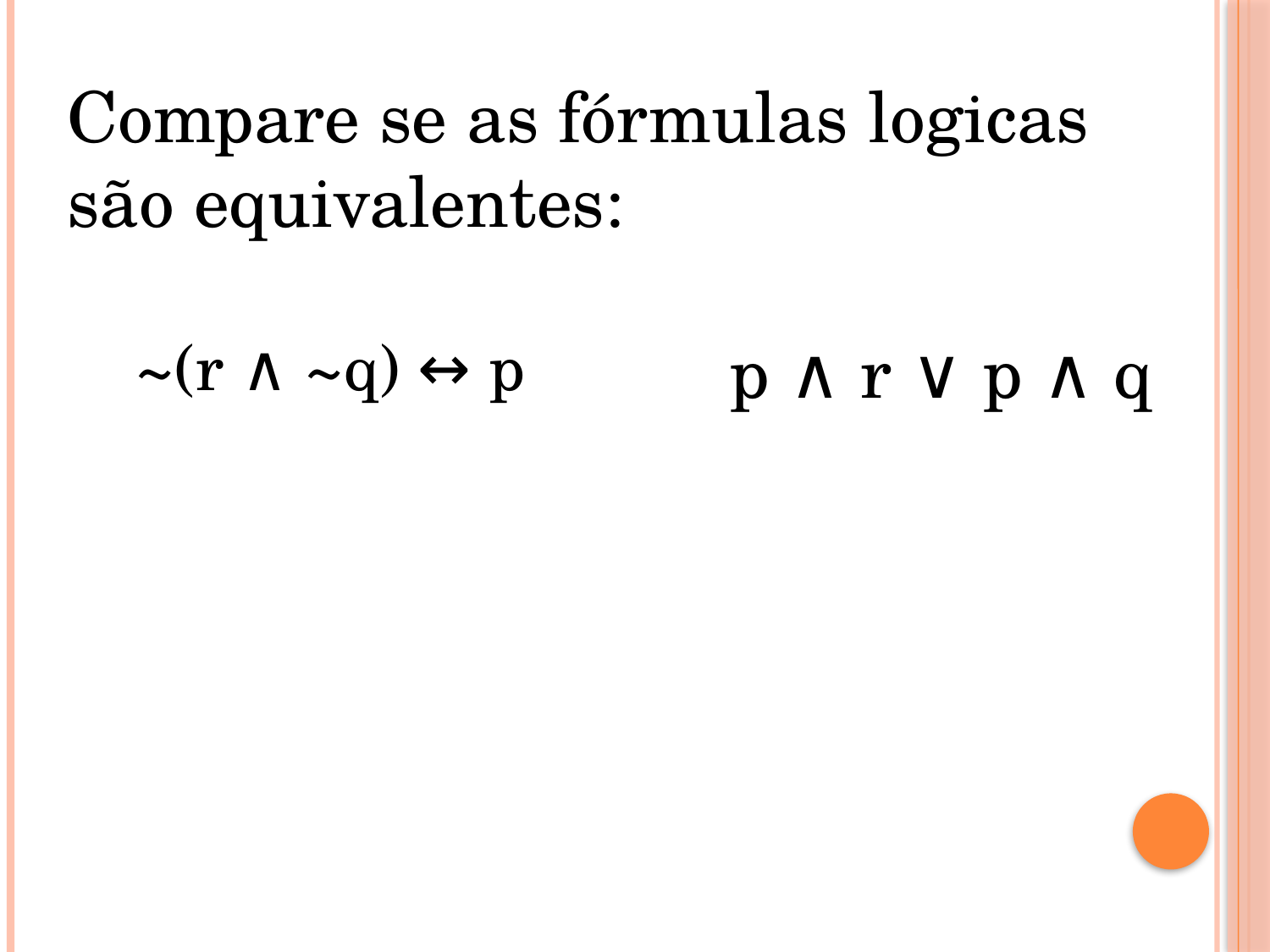

Compare se as fórmulas logicas  são equivalentes:
~(r ∧ ~q) ↔ p
p ∧ r ∨ p ∧ q